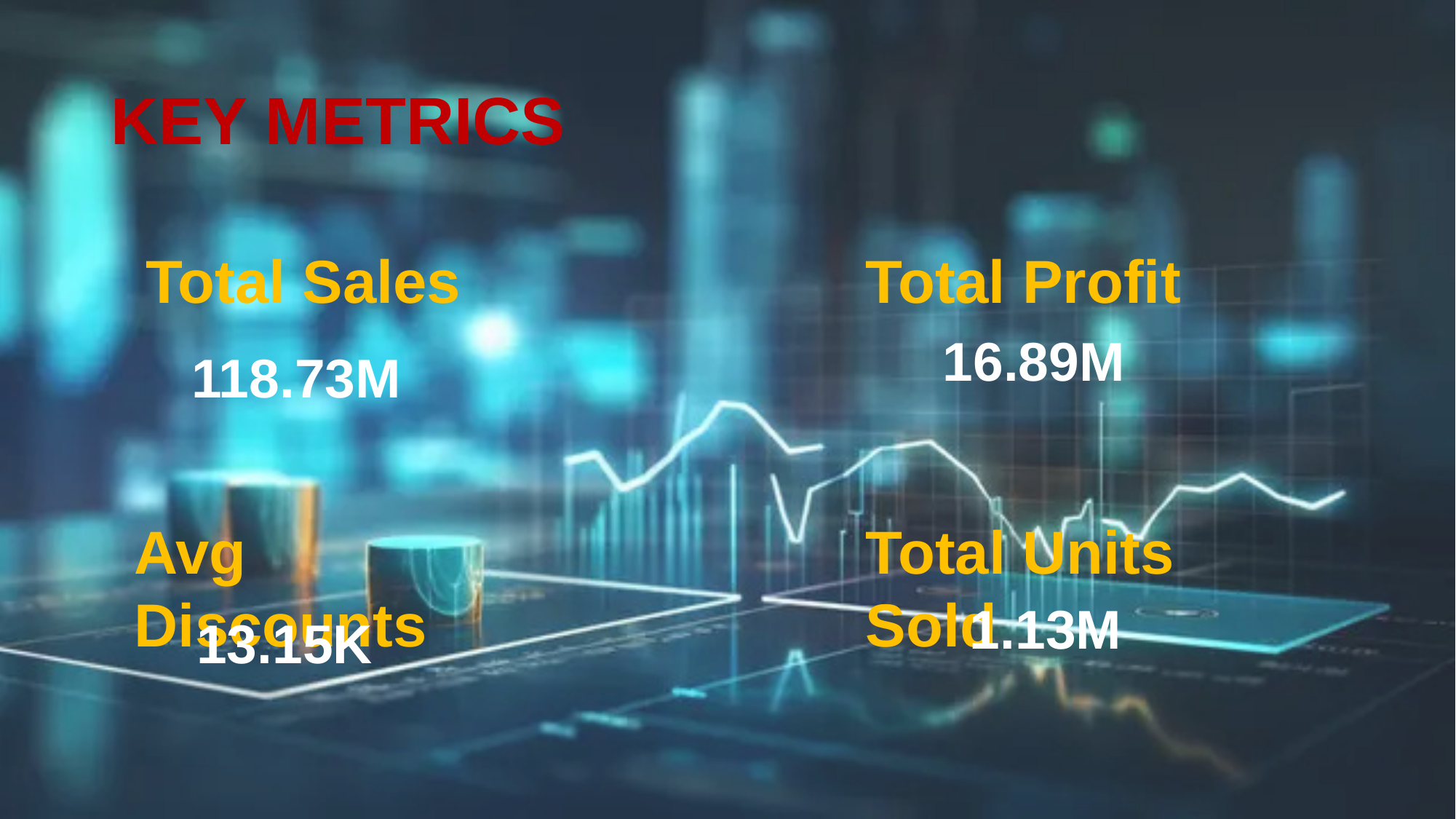

# KEY METRICS
Total Sales
Total Profit
16.89M
118.73M
Avg Discounts
Total Units Sold
1.13M
13.15K